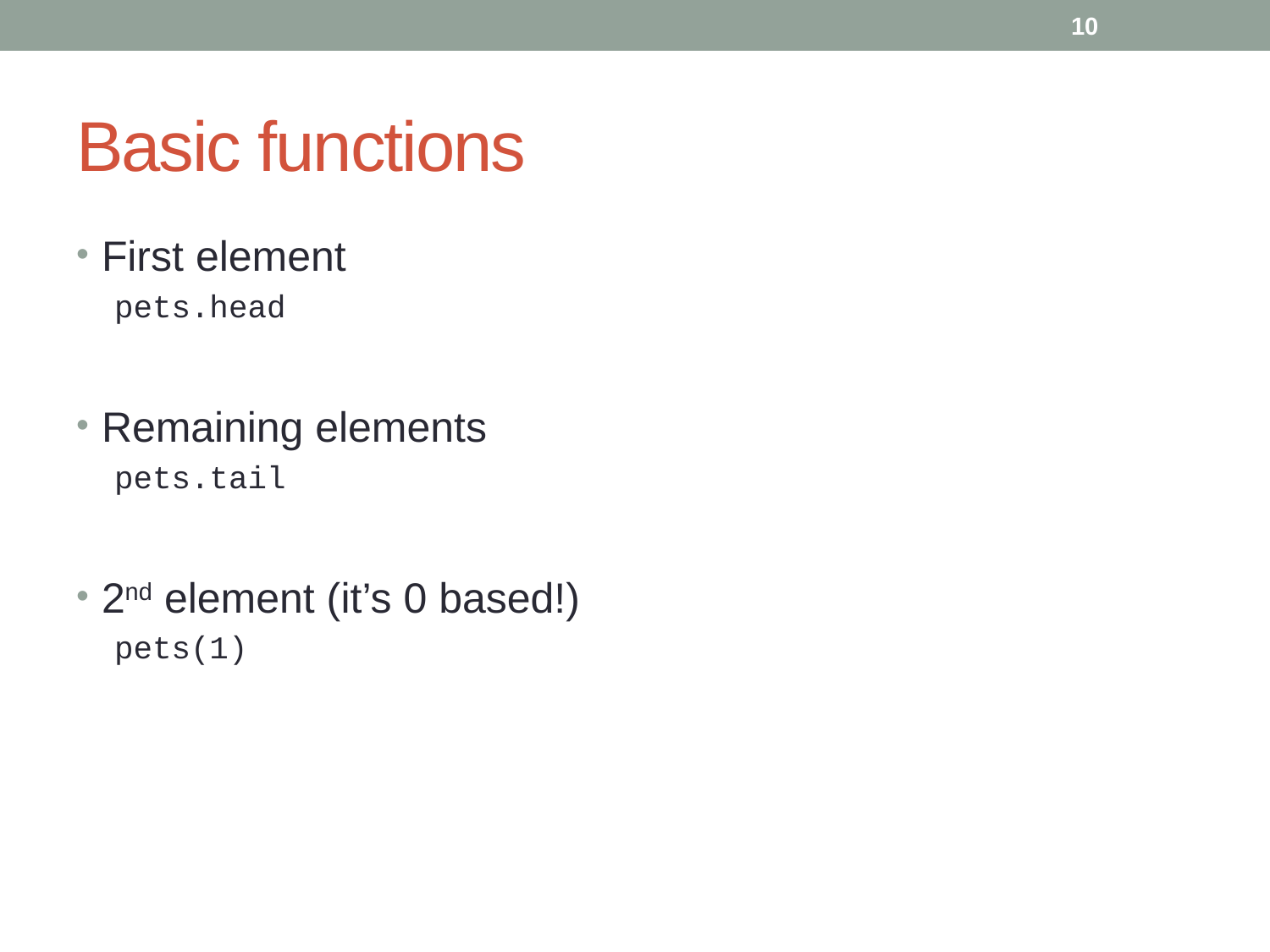

10
# Basic functions
First element
pets.head

Remaining elements
pets.tail

2nd element (it’s 0 based!)
pets(1)